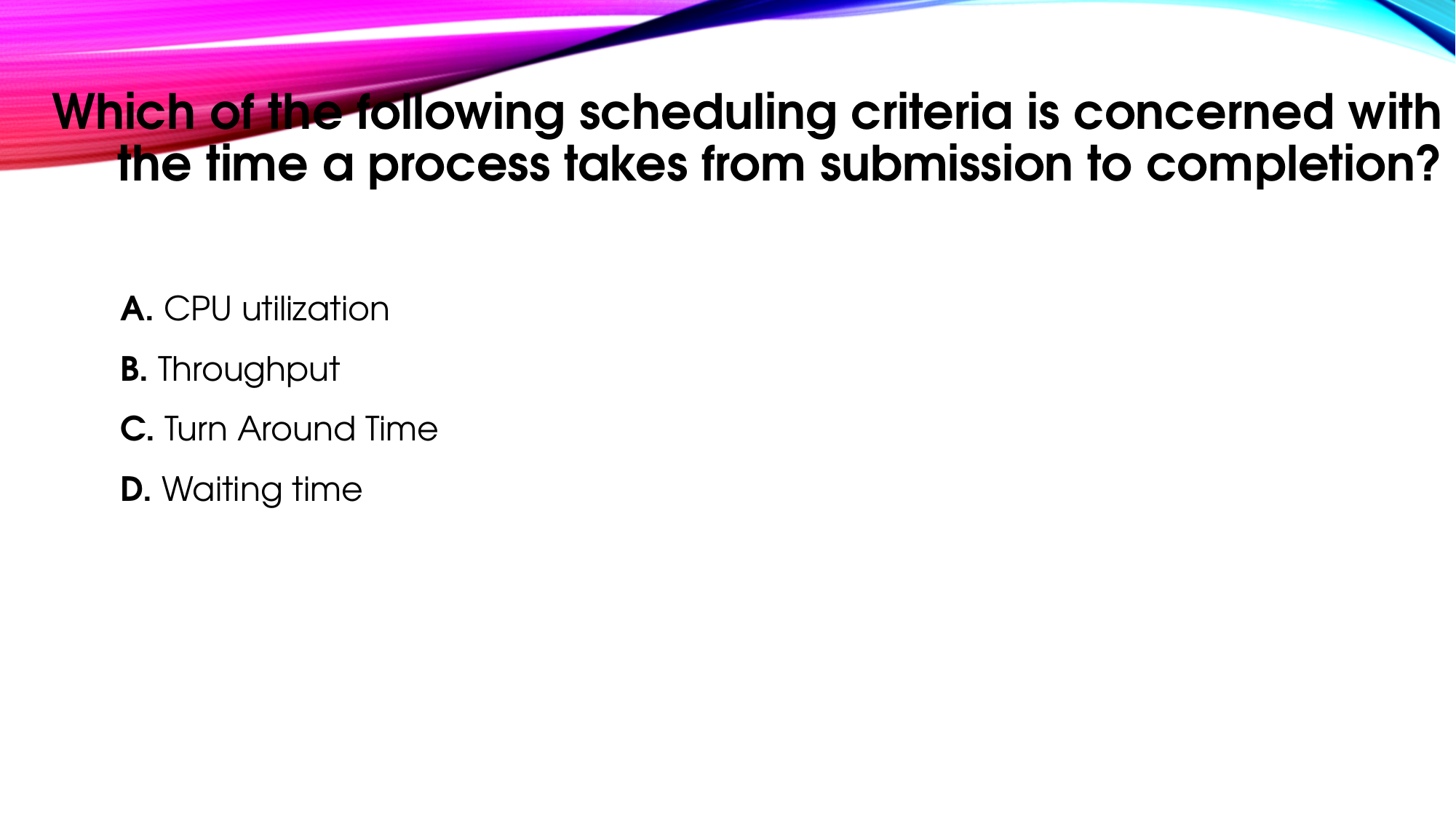

# Which of the following scheduling criteria is concerned with the time a process takes from submission to completion?
	A. CPU utilization
B. Throughput
C. Turn Around Time
D. Waiting time